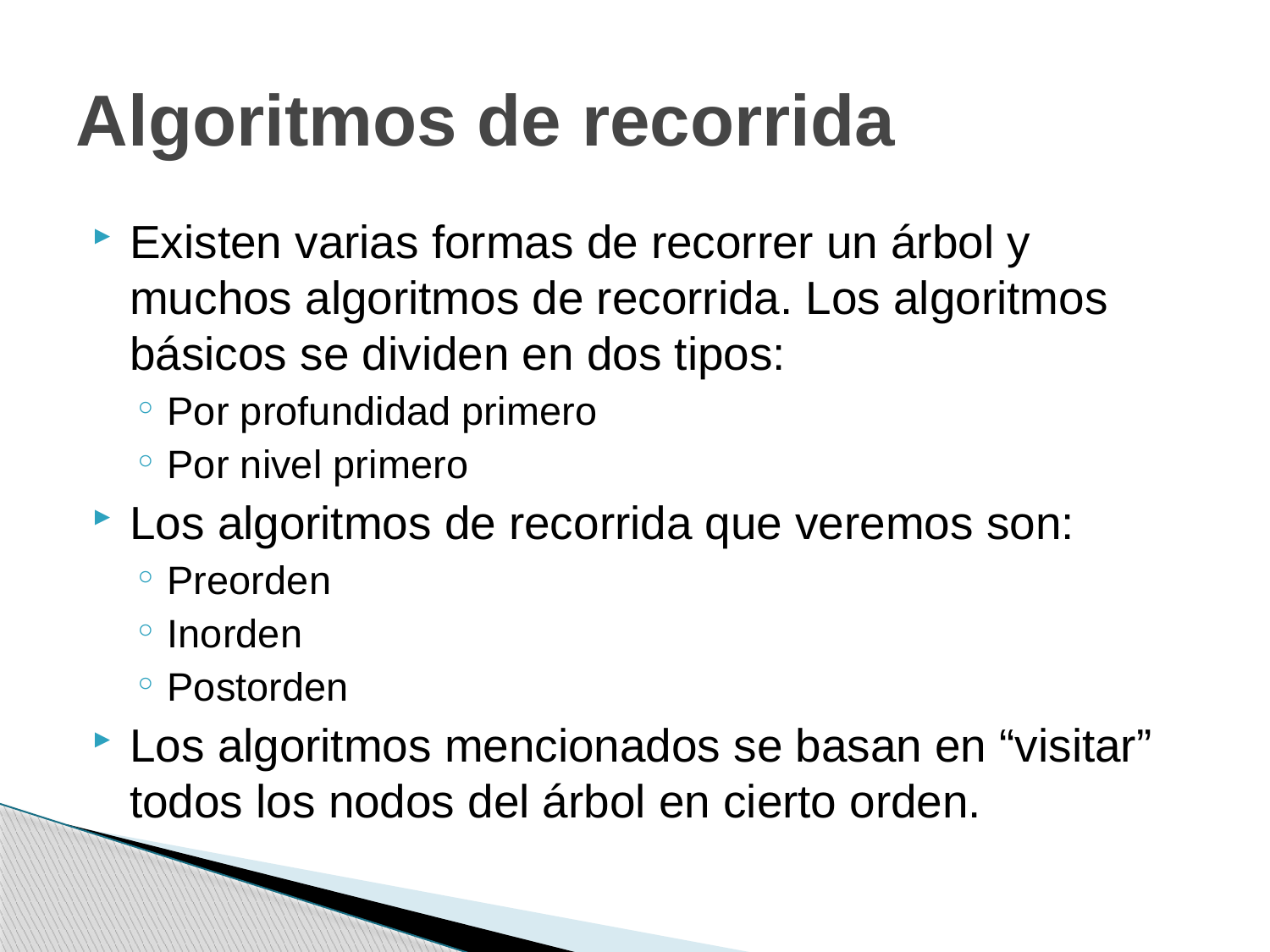

# Algoritmos de recorrida
Existen varias formas de recorrer un árbol y muchos algoritmos de recorrida. Los algoritmos básicos se dividen en dos tipos:
Por profundidad primero
Por nivel primero
Los algoritmos de recorrida que veremos son:
Preorden
Inorden
Postorden
Los algoritmos mencionados se basan en “visitar” todos los nodos del árbol en cierto orden.